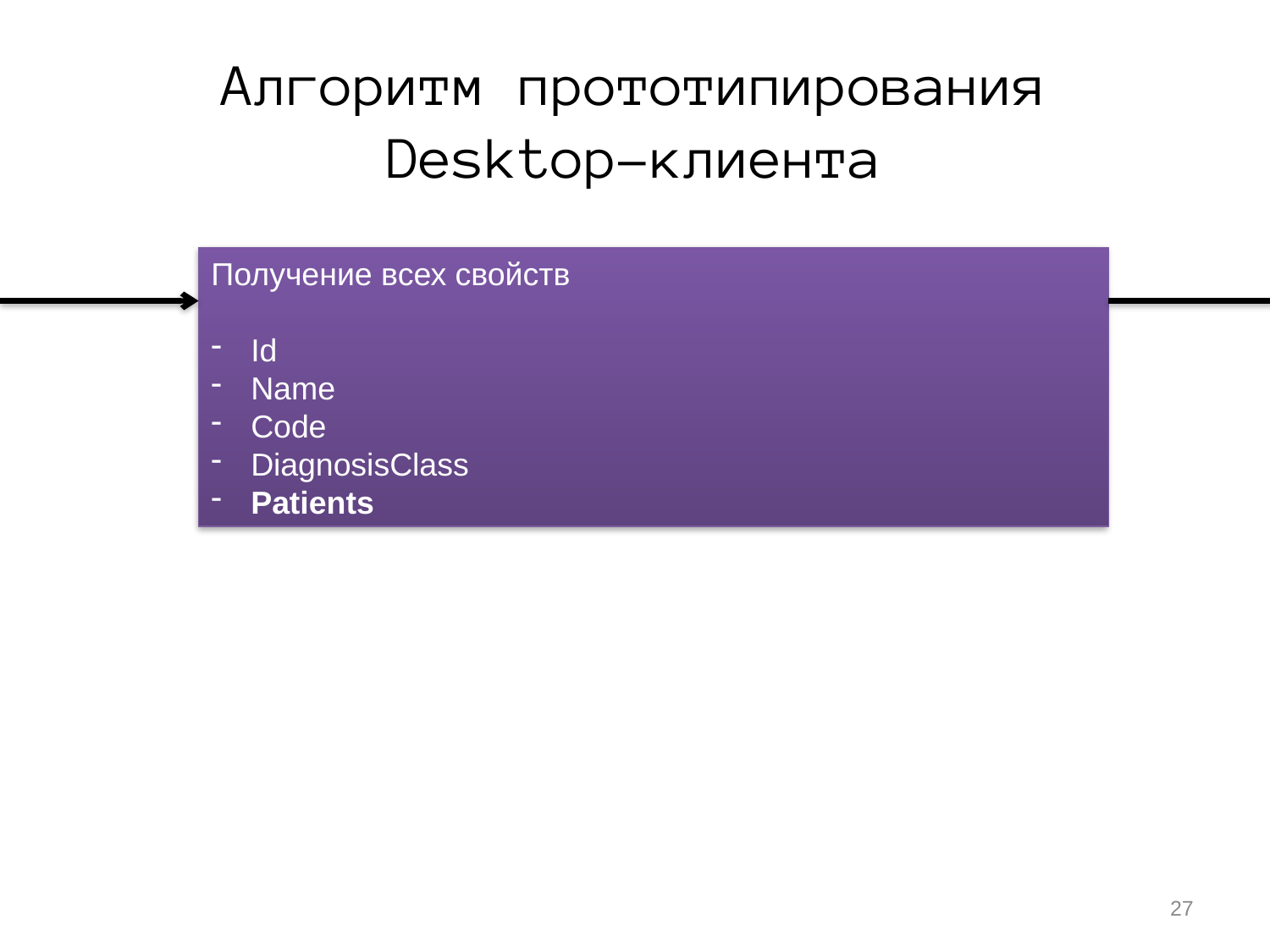

# Алгоритм прототипирования Desktop-клиента
Получение всех свойств

Id
Name
Code
DiagnosisClass
Patients
27